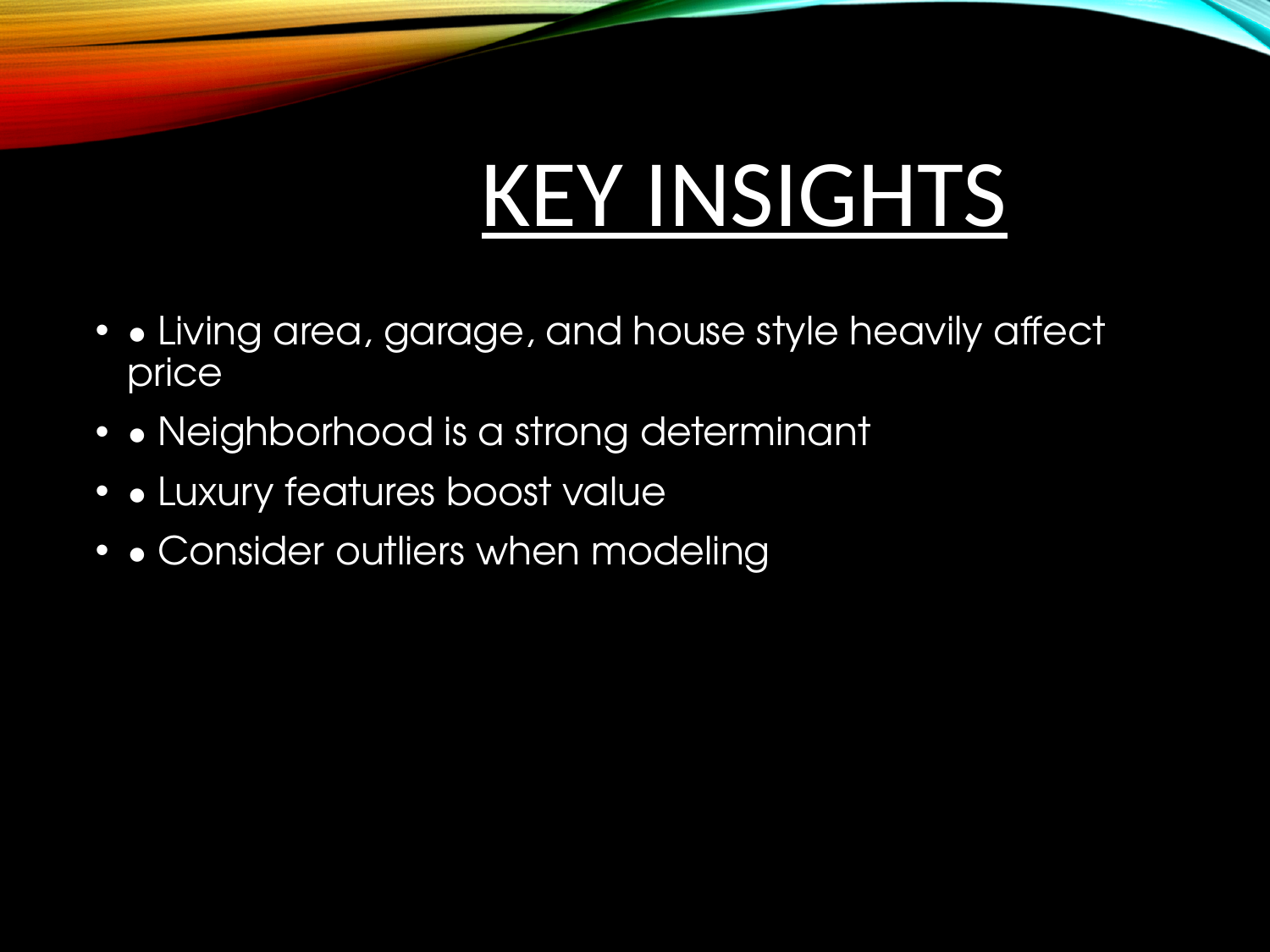

# Key Insights
• Living area, garage, and house style heavily affect price
• Neighborhood is a strong determinant
• Luxury features boost value
• Consider outliers when modeling